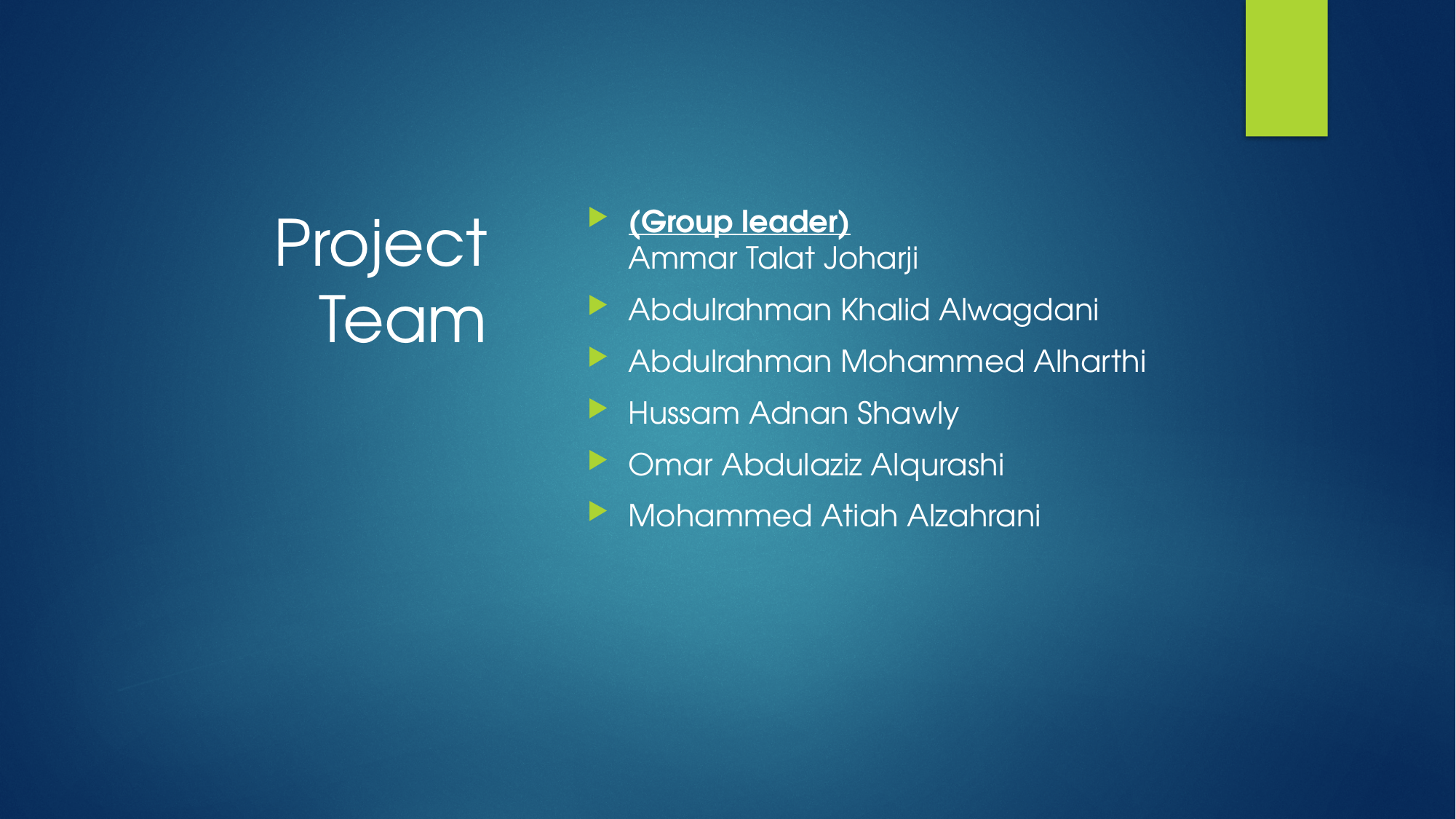

# Project Team
(Group leader)
Ammar Talat Joharji
Abdulrahman Khalid Alwagdani
Abdulrahman Mohammed Alharthi
Hussam Adnan Shawly
Omar Abdulaziz Alqurashi
Mohammed Atiah Alzahrani